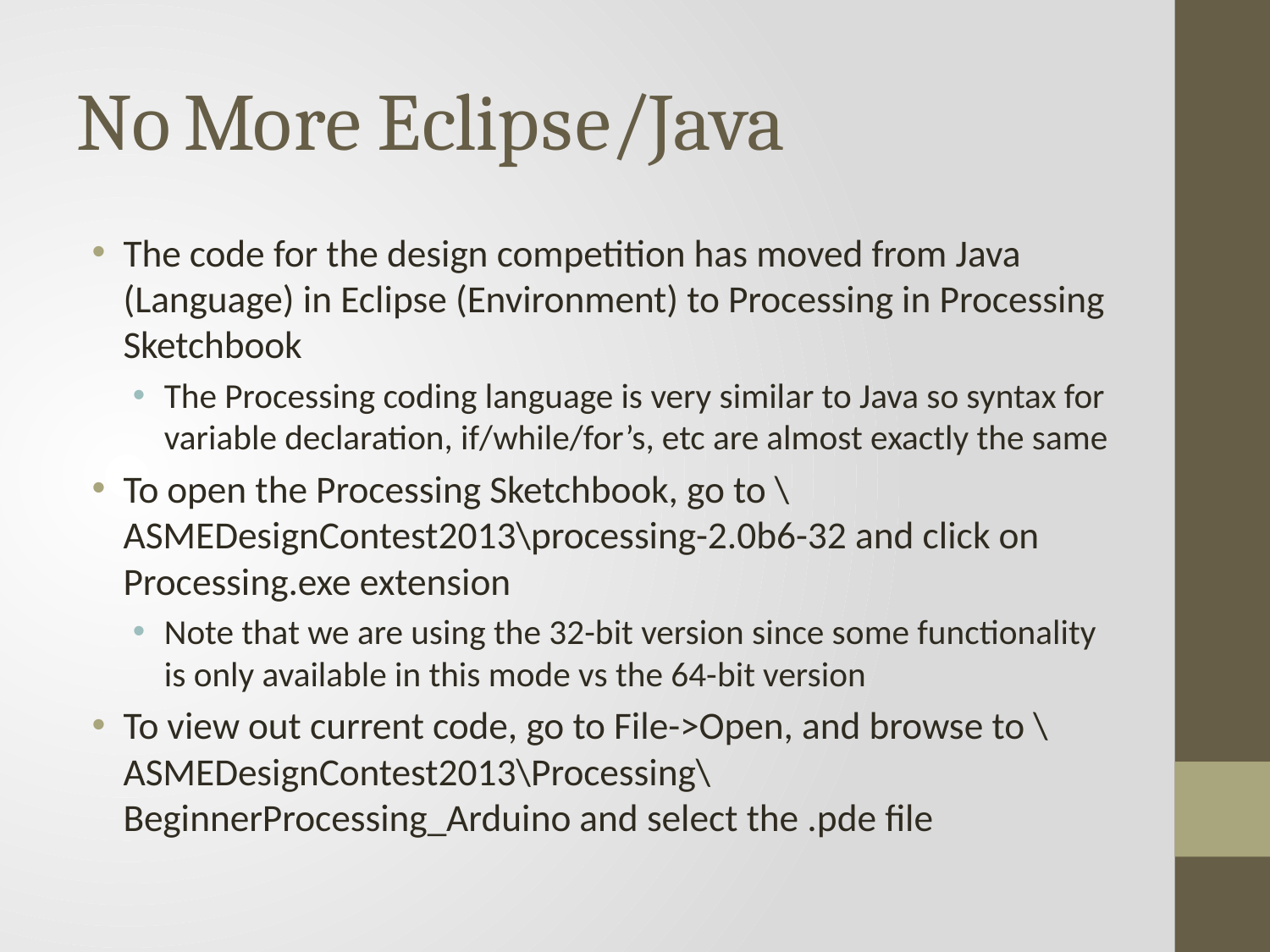

# No More Eclipse/Java
The code for the design competition has moved from Java (Language) in Eclipse (Environment) to Processing in Processing Sketchbook
The Processing coding language is very similar to Java so syntax for variable declaration, if/while/for’s, etc are almost exactly the same
To open the Processing Sketchbook, go to \ASMEDesignContest2013\processing-2.0b6-32 and click on Processing.exe extension
Note that we are using the 32-bit version since some functionality is only available in this mode vs the 64-bit version
To view out current code, go to File->Open, and browse to \ASMEDesignContest2013\Processing\BeginnerProcessing_Arduino and select the .pde file